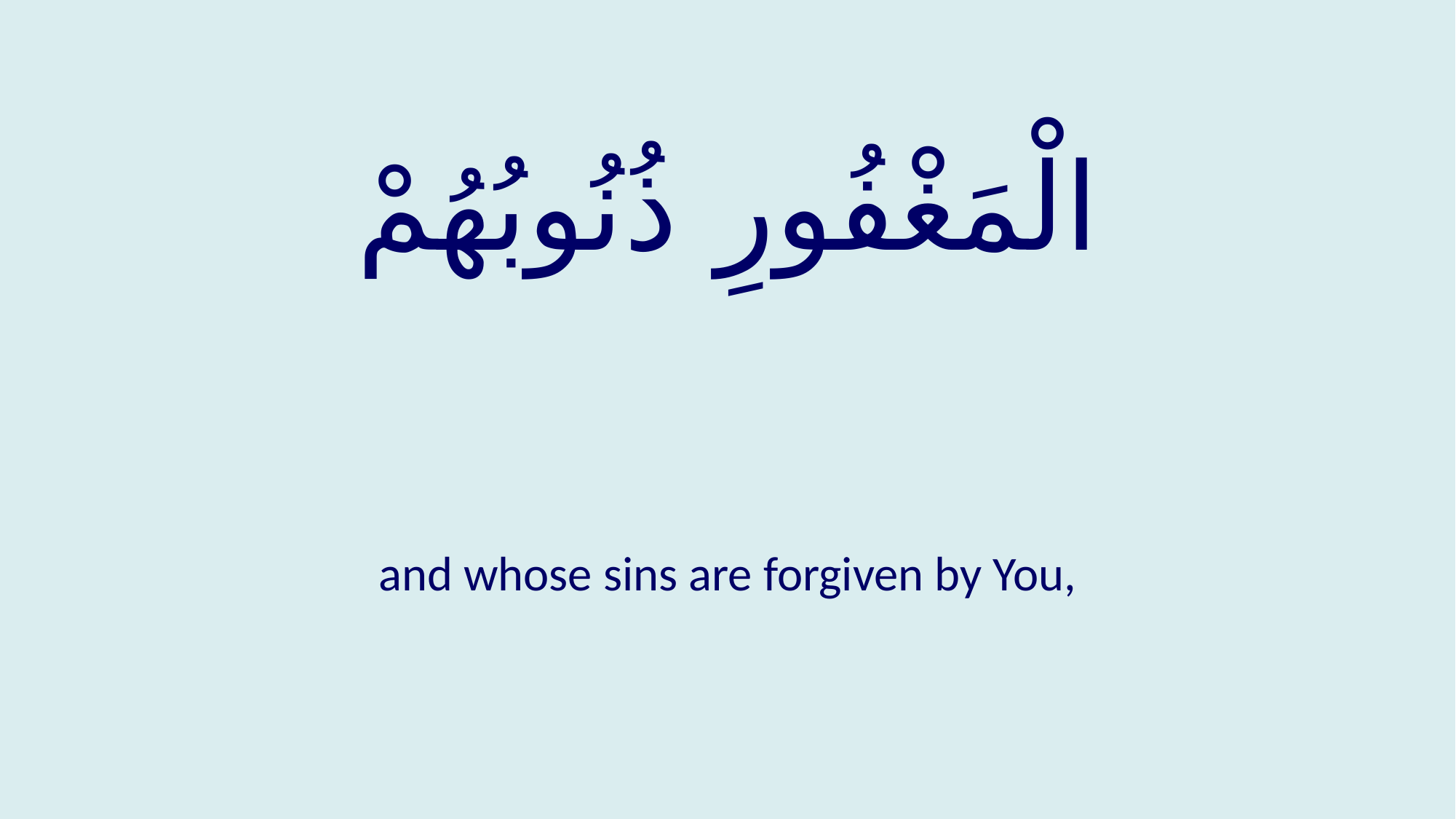

# الْمَغْفُورِ ذُنُوبُهُمْ
and whose sins are forgiven by You,